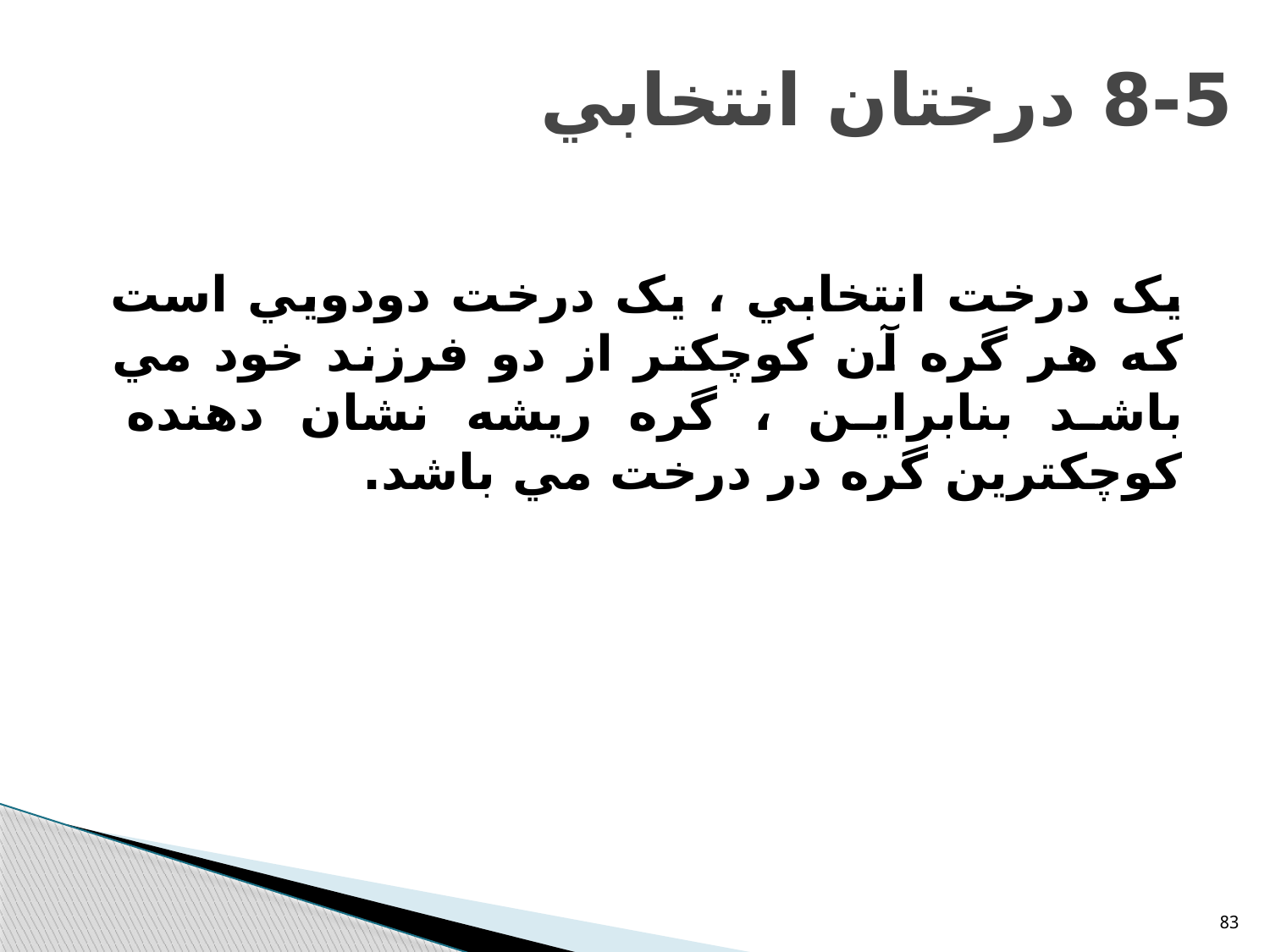

# 8-5 درختان انتخابي
يک درخت انتخابي ، يک درخت دودويي است که هر گره آن کوچکتر از دو فرزند خود مي باشد بنابراين ، گره ريشه نشان دهنده کوچکترين گره در درخت مي باشد.
83